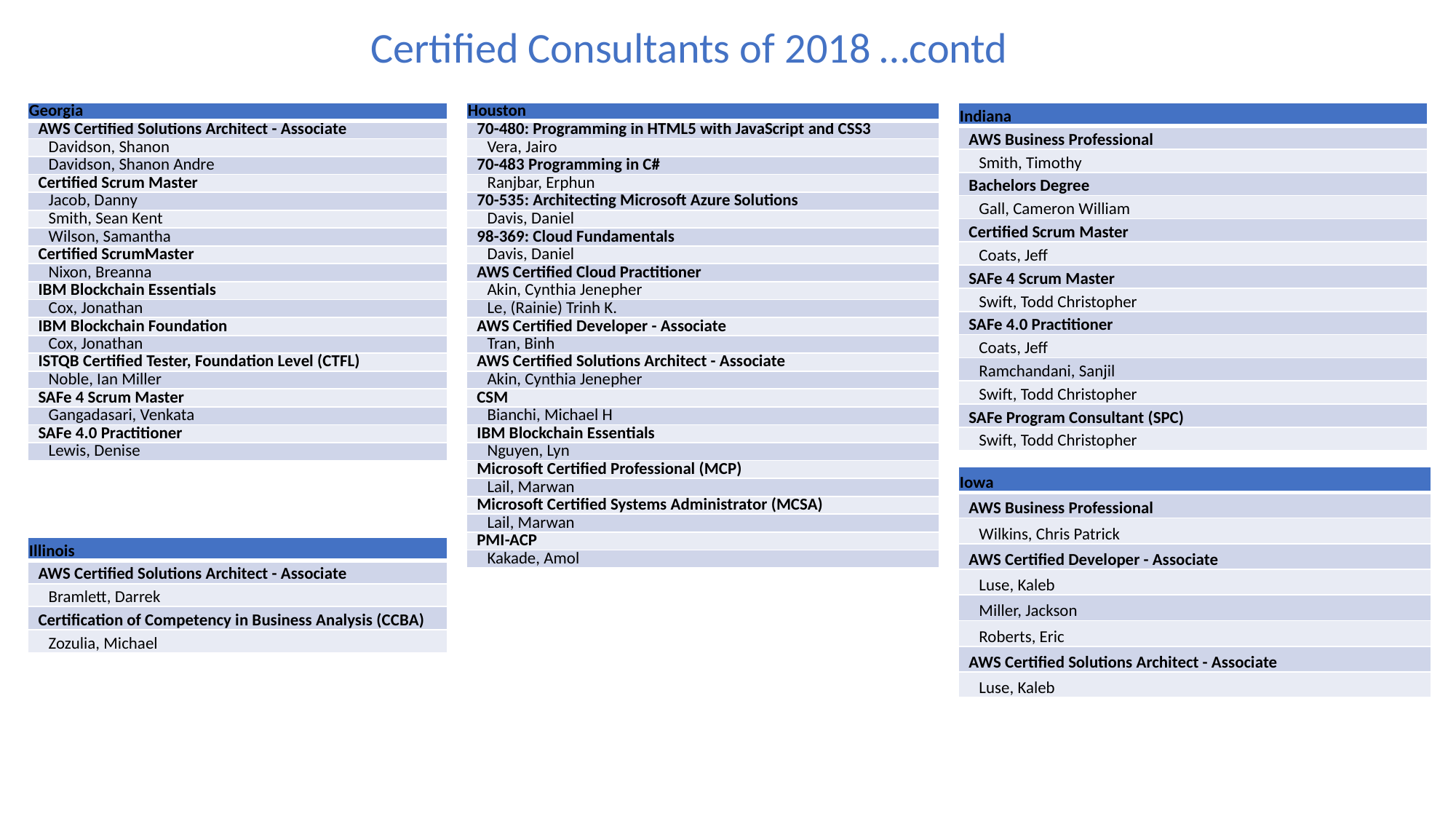

Certified Consultants of 2018 …contd
| Georgia |
| --- |
| AWS Certified Solutions Architect - Associate |
| Davidson, Shanon |
| Davidson, Shanon Andre |
| Certified Scrum Master |
| Jacob, Danny |
| Smith, Sean Kent |
| Wilson, Samantha |
| Certified ScrumMaster |
| Nixon, Breanna |
| IBM Blockchain Essentials |
| Cox, Jonathan |
| IBM Blockchain Foundation |
| Cox, Jonathan |
| ISTQB Certified Tester, Foundation Level (CTFL) |
| Noble, Ian Miller |
| SAFe 4 Scrum Master |
| Gangadasari, Venkata |
| SAFe 4.0 Practitioner |
| Lewis, Denise |
| Houston |
| --- |
| 70-480: Programming in HTML5 with JavaScript and CSS3 |
| Vera, Jairo |
| 70-483 Programming in C# |
| Ranjbar, Erphun |
| 70-535: Architecting Microsoft Azure Solutions |
| Davis, Daniel |
| 98-369: Cloud Fundamentals |
| Davis, Daniel |
| AWS Certified Cloud Practitioner |
| Akin, Cynthia Jenepher |
| Le, (Rainie) Trinh K. |
| AWS Certified Developer - Associate |
| Tran, Binh |
| AWS Certified Solutions Architect - Associate |
| Akin, Cynthia Jenepher |
| CSM |
| Bianchi, Michael H |
| IBM Blockchain Essentials |
| Nguyen, Lyn |
| Microsoft Certified Professional (MCP) |
| Lail, Marwan |
| Microsoft Certified Systems Administrator (MCSA) |
| Lail, Marwan |
| PMI-ACP |
| Kakade, Amol |
| Indiana |
| --- |
| AWS Business Professional |
| Smith, Timothy |
| Bachelors Degree |
| Gall, Cameron William |
| Certified Scrum Master |
| Coats, Jeff |
| SAFe 4 Scrum Master |
| Swift, Todd Christopher |
| SAFe 4.0 Practitioner |
| Coats, Jeff |
| Ramchandani, Sanjil |
| Swift, Todd Christopher |
| SAFe Program Consultant (SPC) |
| Swift, Todd Christopher |
| Iowa |
| --- |
| AWS Business Professional |
| Wilkins, Chris Patrick |
| AWS Certified Developer - Associate |
| Luse, Kaleb |
| Miller, Jackson |
| Roberts, Eric |
| AWS Certified Solutions Architect - Associate |
| Luse, Kaleb |
| Illinois |
| --- |
| AWS Certified Solutions Architect - Associate |
| Bramlett, Darrek |
| Certification of Competency in Business Analysis (CCBA) |
| Zozulia, Michael |